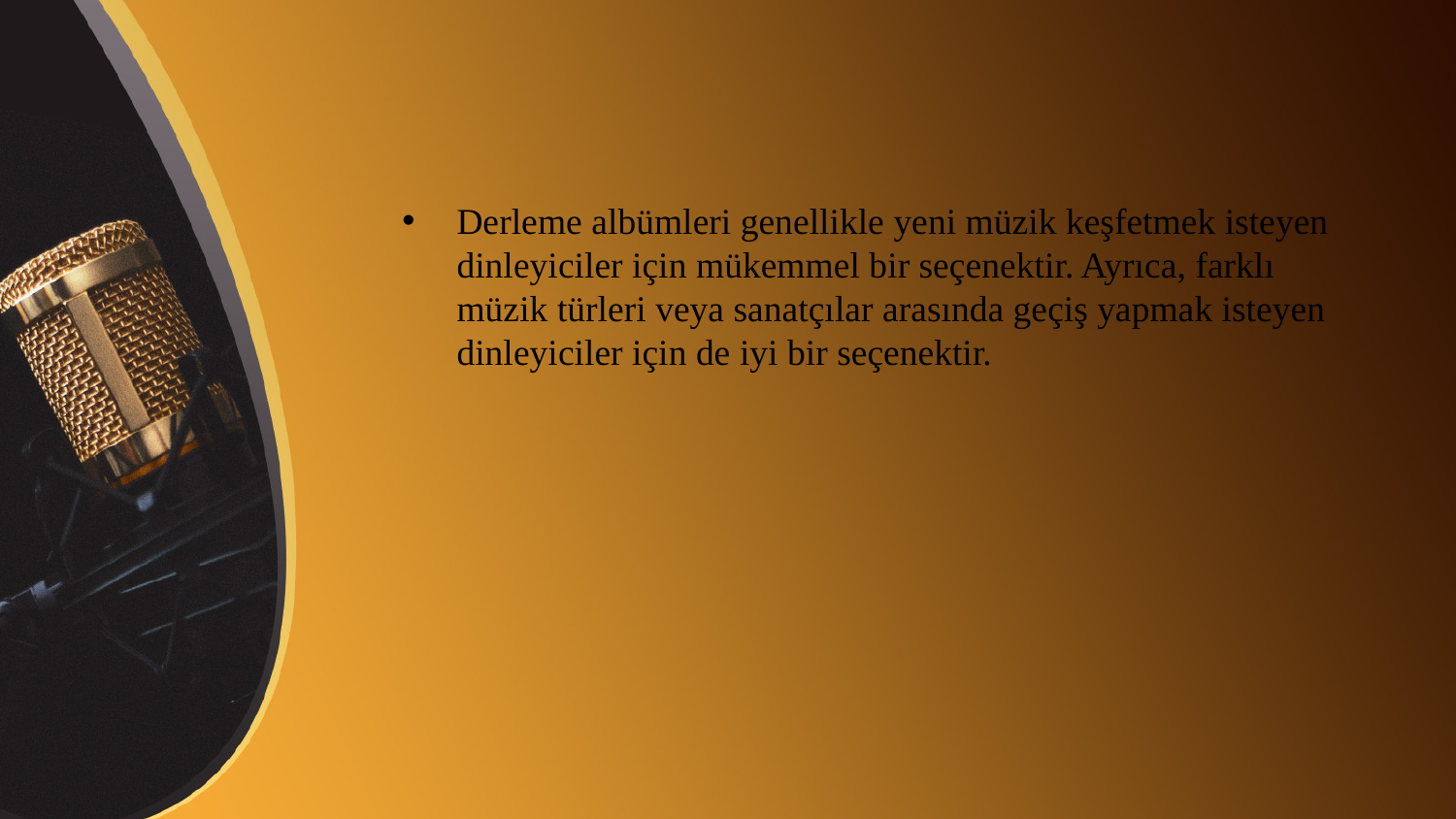

#
Derleme albümleri genellikle yeni müzik keşfetmek isteyen dinleyiciler için mükemmel bir seçenektir. Ayrıca, farklı müzik türleri veya sanatçılar arasında geçiş yapmak isteyen dinleyiciler için de iyi bir seçenektir.